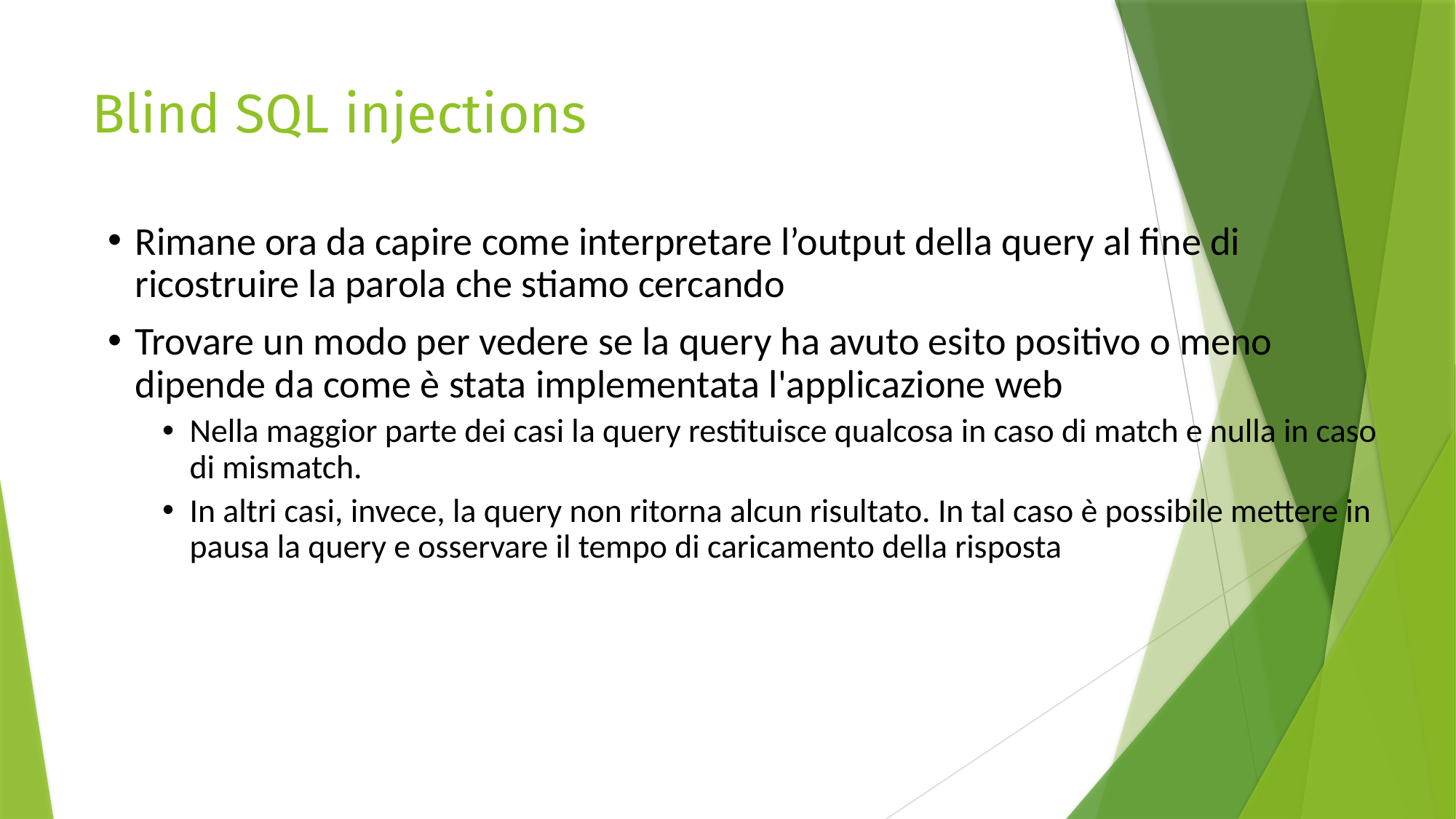

# Blind SQL injections
Rimane ora da capire come interpretare l’output della query al fine di ricostruire la parola che stiamo cercando
Trovare un modo per vedere se la query ha avuto esito positivo o meno dipende da come è stata implementata l'applicazione web
Nella maggior parte dei casi la query restituisce qualcosa in caso di match e nulla in caso di mismatch.
In altri casi, invece, la query non ritorna alcun risultato. In tal caso è possibile mettere in pausa la query e osservare il tempo di caricamento della risposta